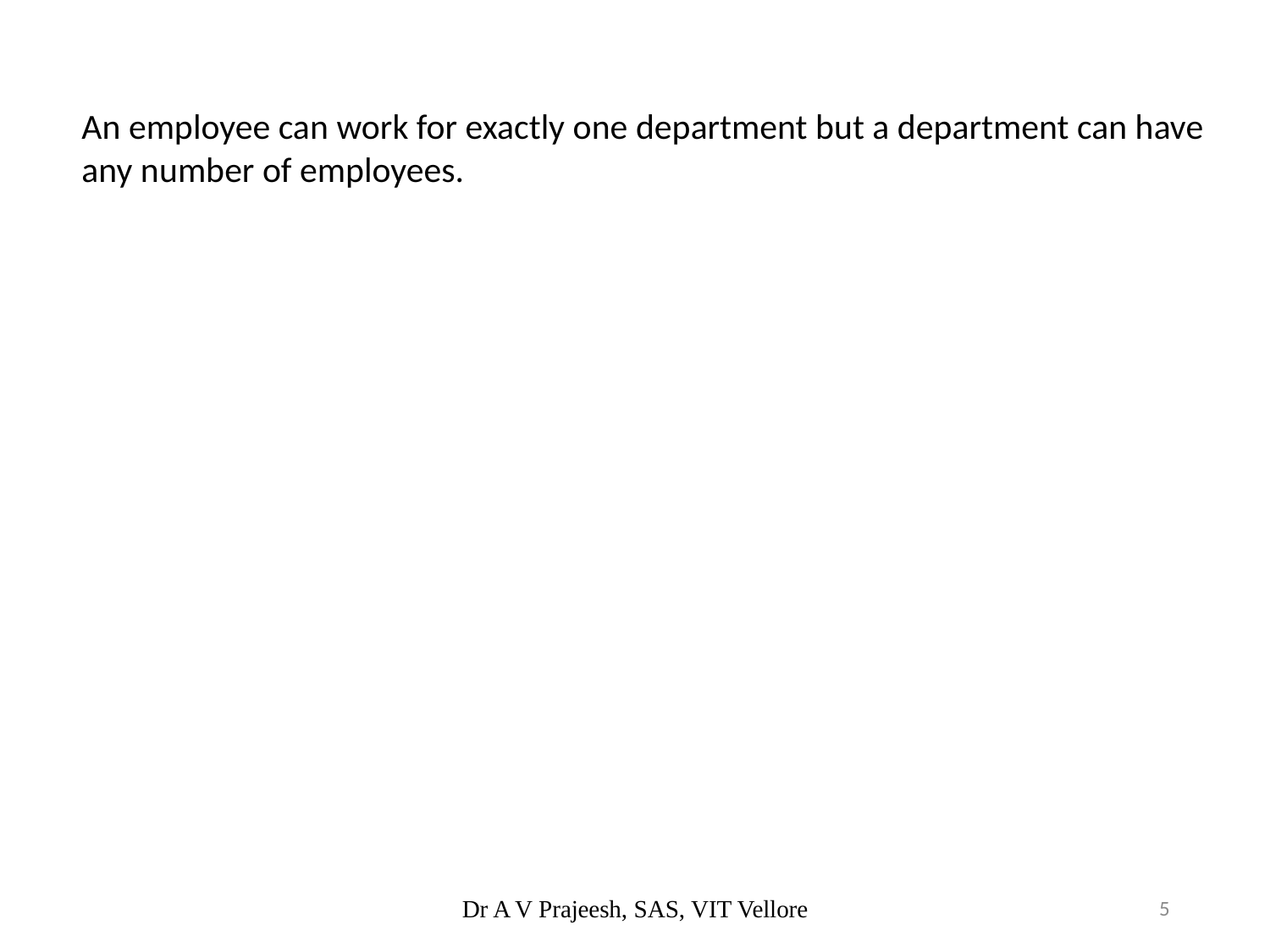

An employee can work for exactly one department but a department can have any number of employees.

Dr A V Prajeesh, SAS, VIT Vellore
5